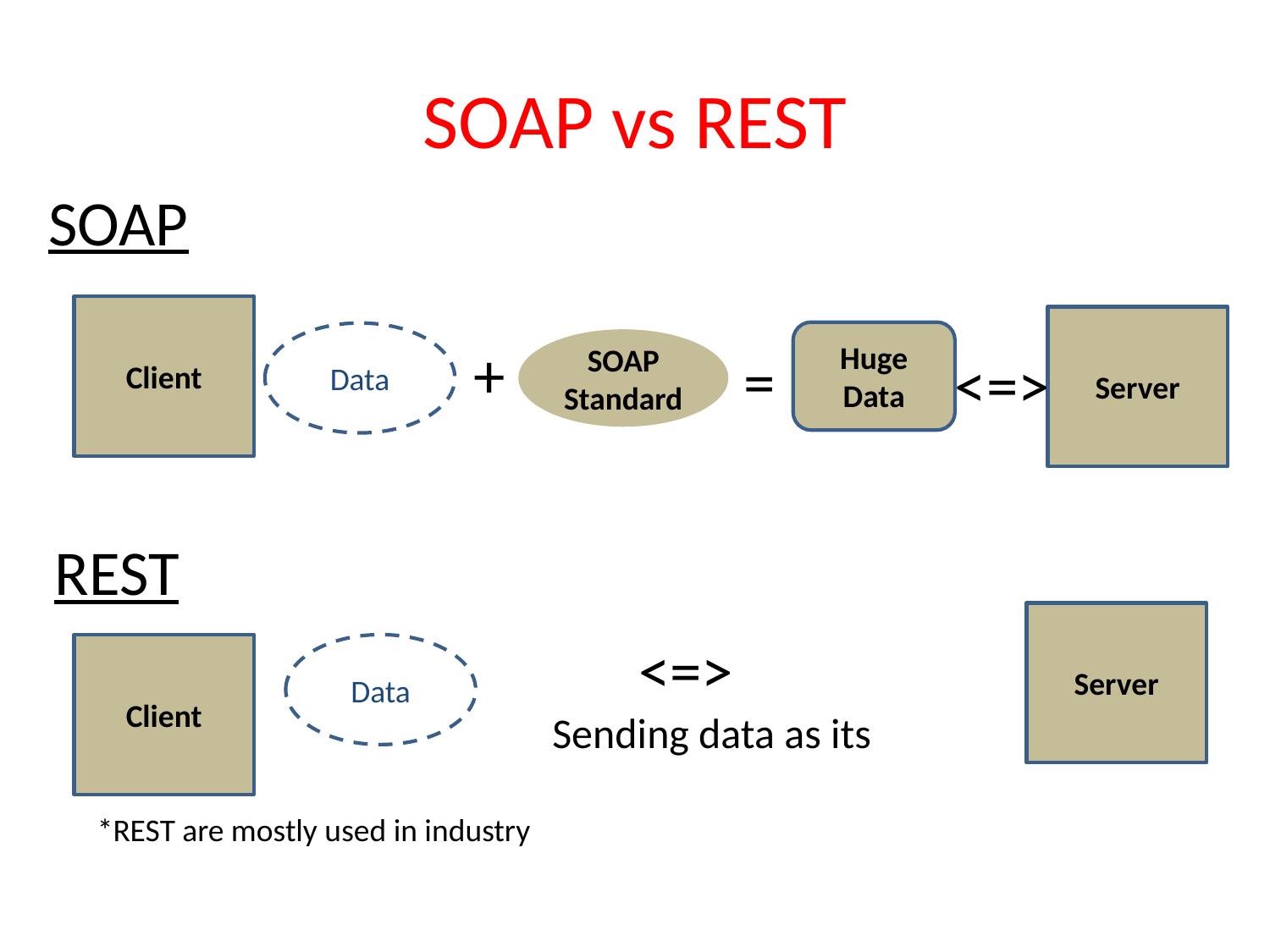

# SOAP vs REST
SOAP
Client
Server
Huge Data
Data
+
SOAP
Standard
=
<=>
REST
Server
      <=>
Sending data as its
Client
Data
*REST are mostly used in industry